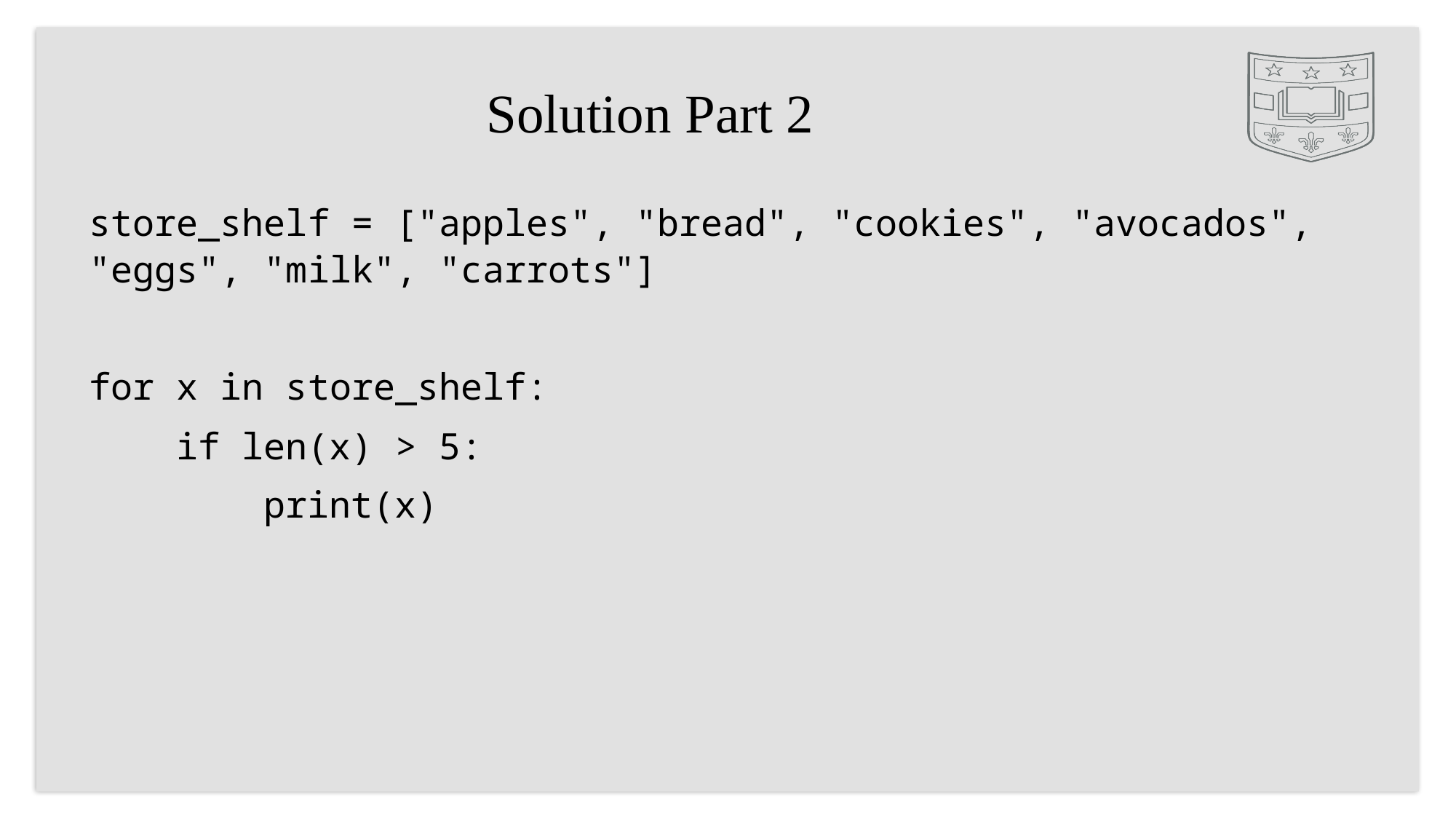

# Solution Part 2
store_shelf = ["apples", "bread", "cookies", "avocados", "eggs", "milk", "carrots"]

for x in store_shelf:
    if len(x) > 5:
        print(x)